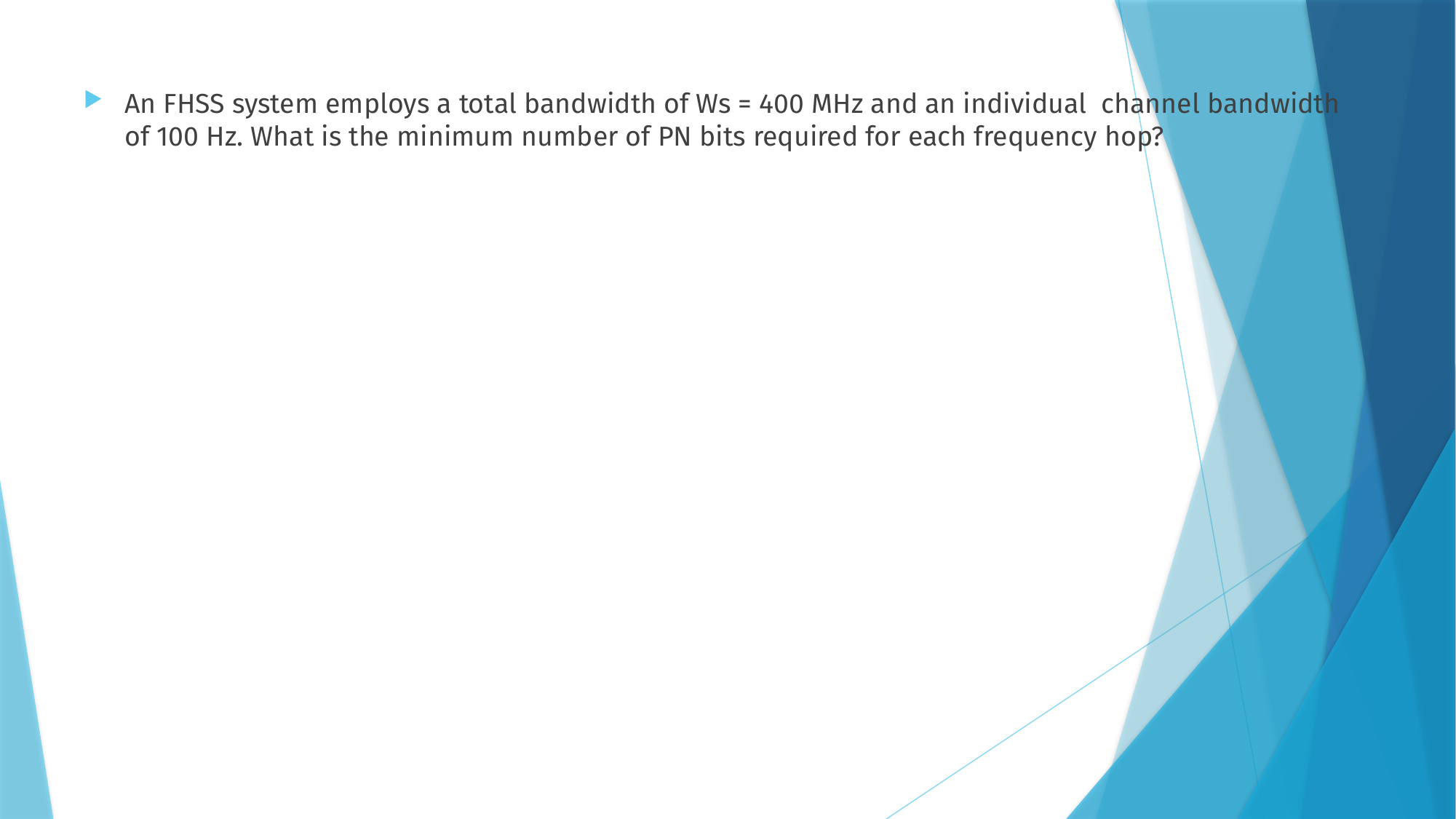

# An FHSS system employs a total bandwidth of Ws = 400 MHz and an individual  channel bandwidth of 100 Hz. What is the minimum number of PN bits required for each frequency hop?